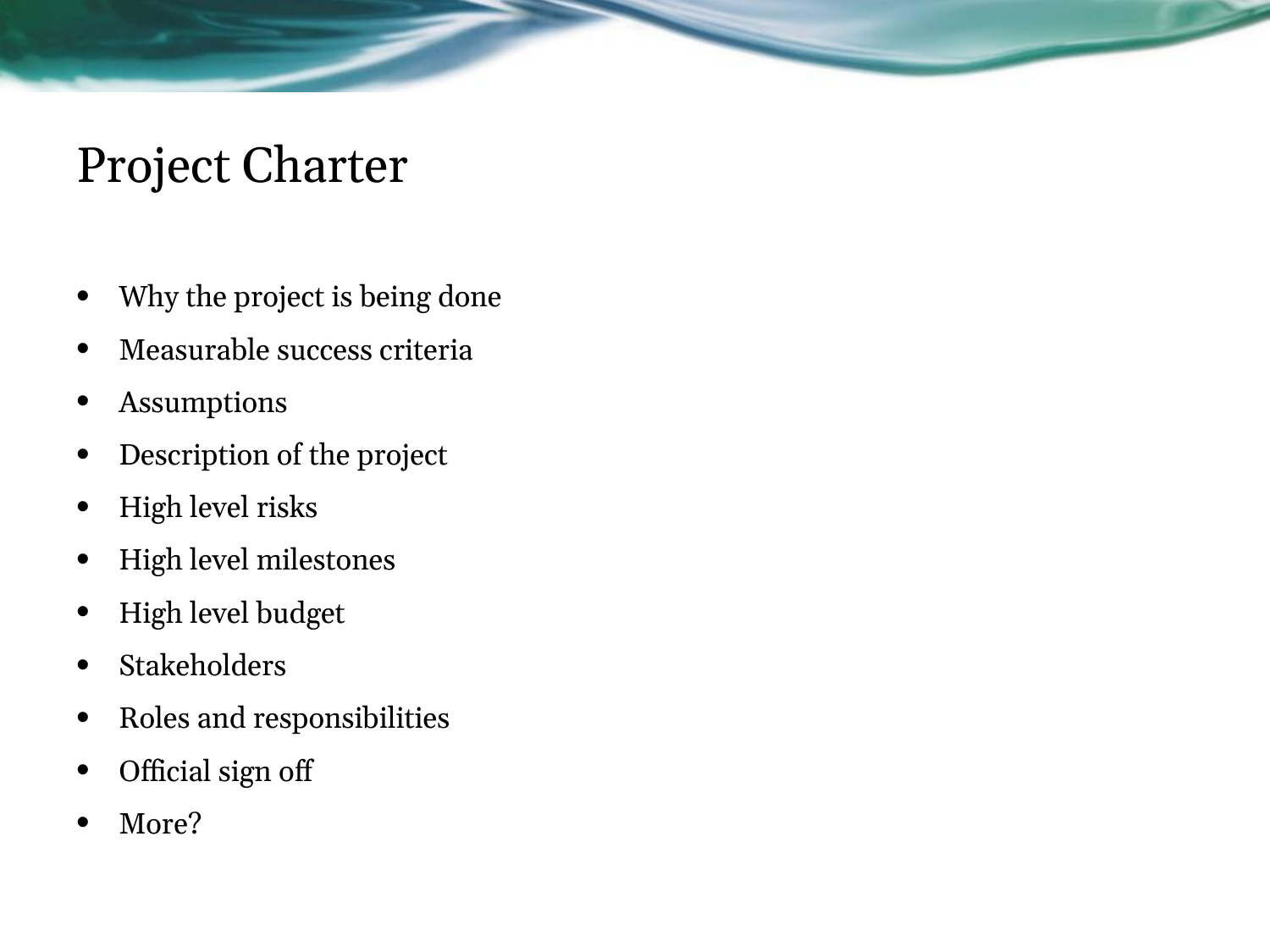

# Project Charter
Why the project is being done
Measurable success criteria
Assumptions
Description of the project
High level risks
High level milestones
High level budget
Stakeholders
Roles and responsibilities
Official sign off
More?